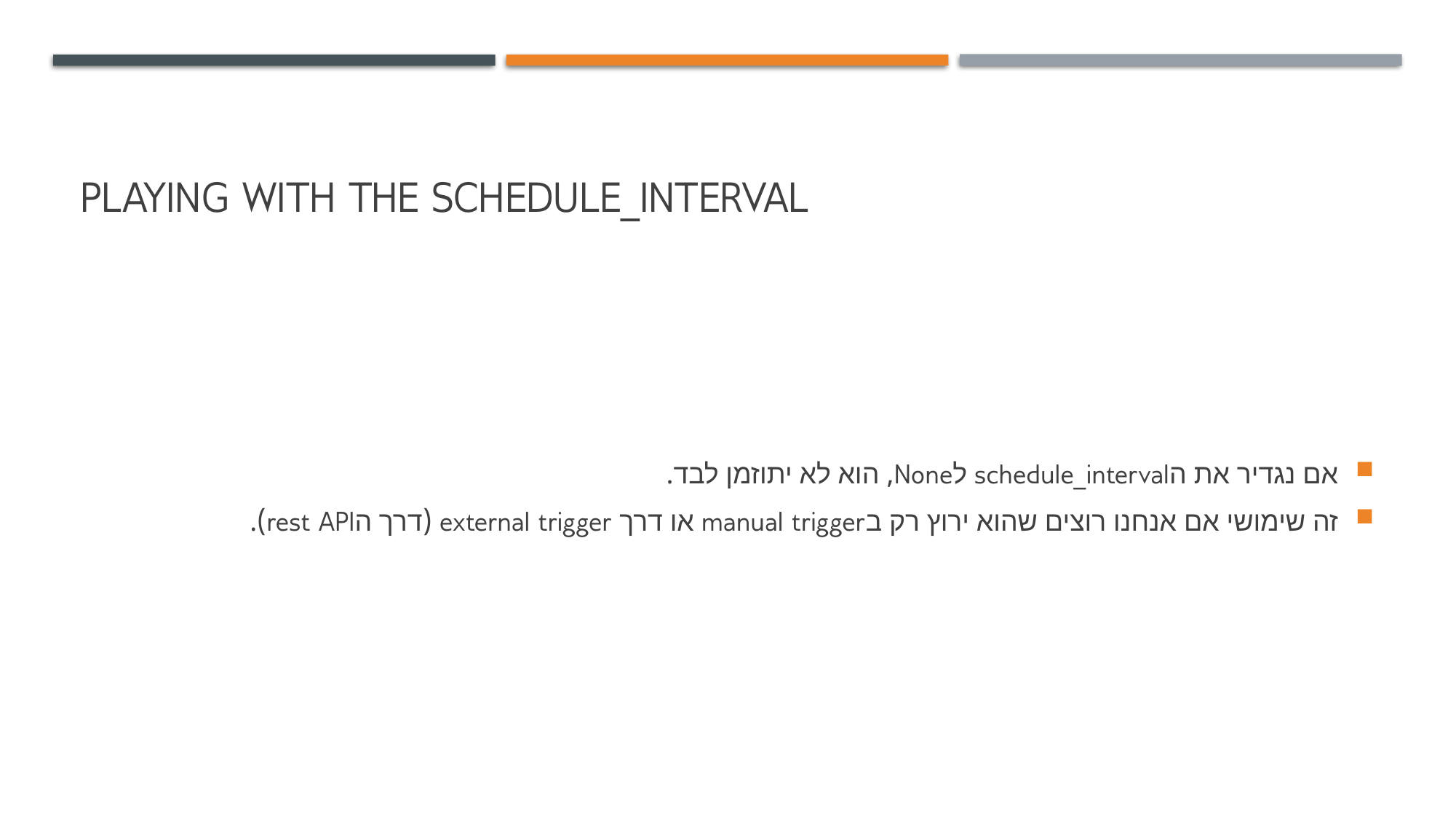

# Playing with the schedule_interval
אם נגדיר את הschedule_interval לNone, הוא לא יתוזמן לבד.
זה שימושי אם אנחנו רוצים שהוא ירוץ רק בmanual trigger או דרך external trigger (דרך הrest API).